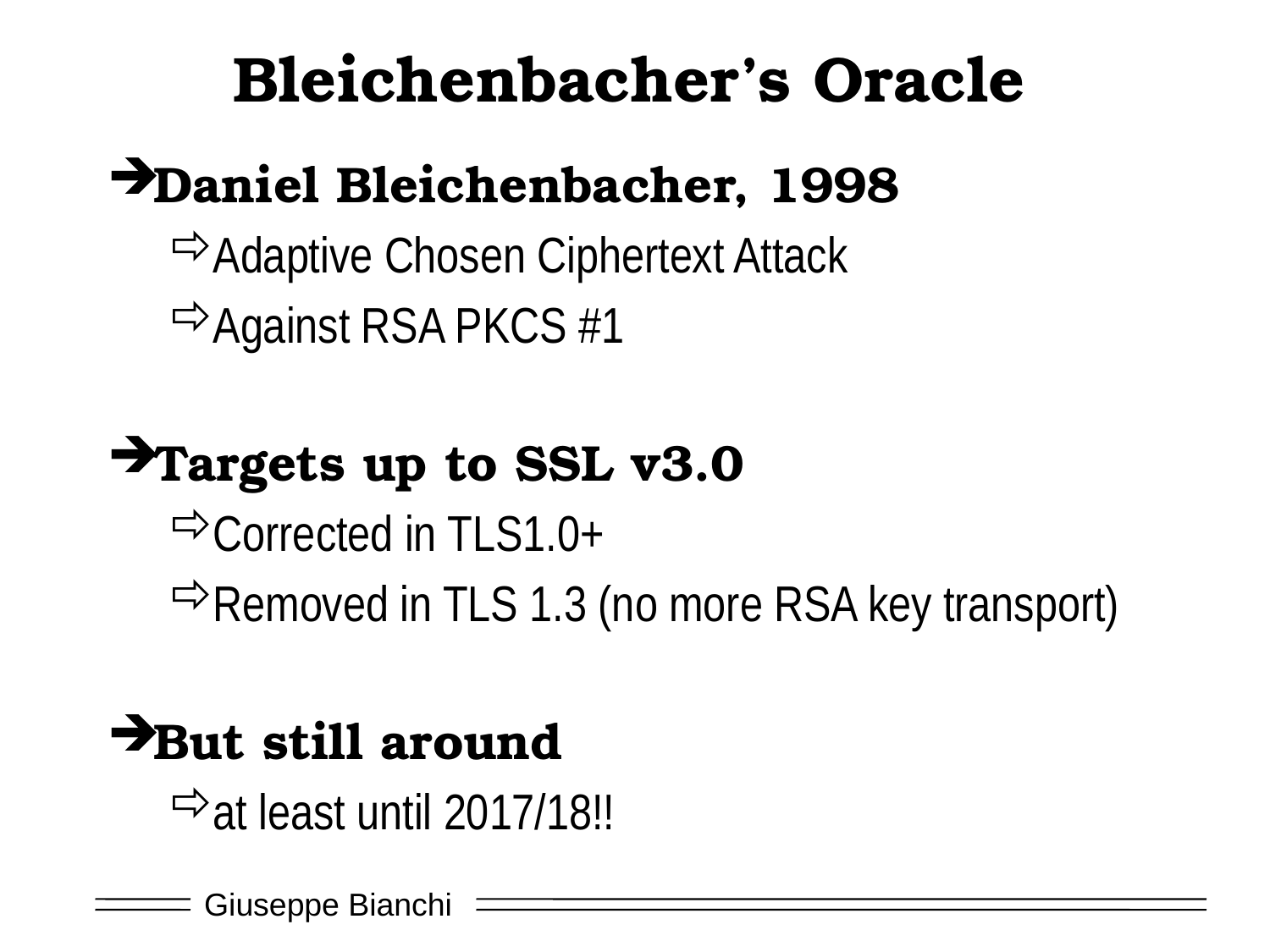

# Bleichenbacher’s Oracle
Daniel Bleichenbacher, 1998
Adaptive Chosen Ciphertext Attack
Against RSA PKCS #1

Targets up to SSL v3.0
Corrected in TLS1.0+
Removed in TLS 1.3 (no more RSA key transport)

But still around
at least until 2017/18!!